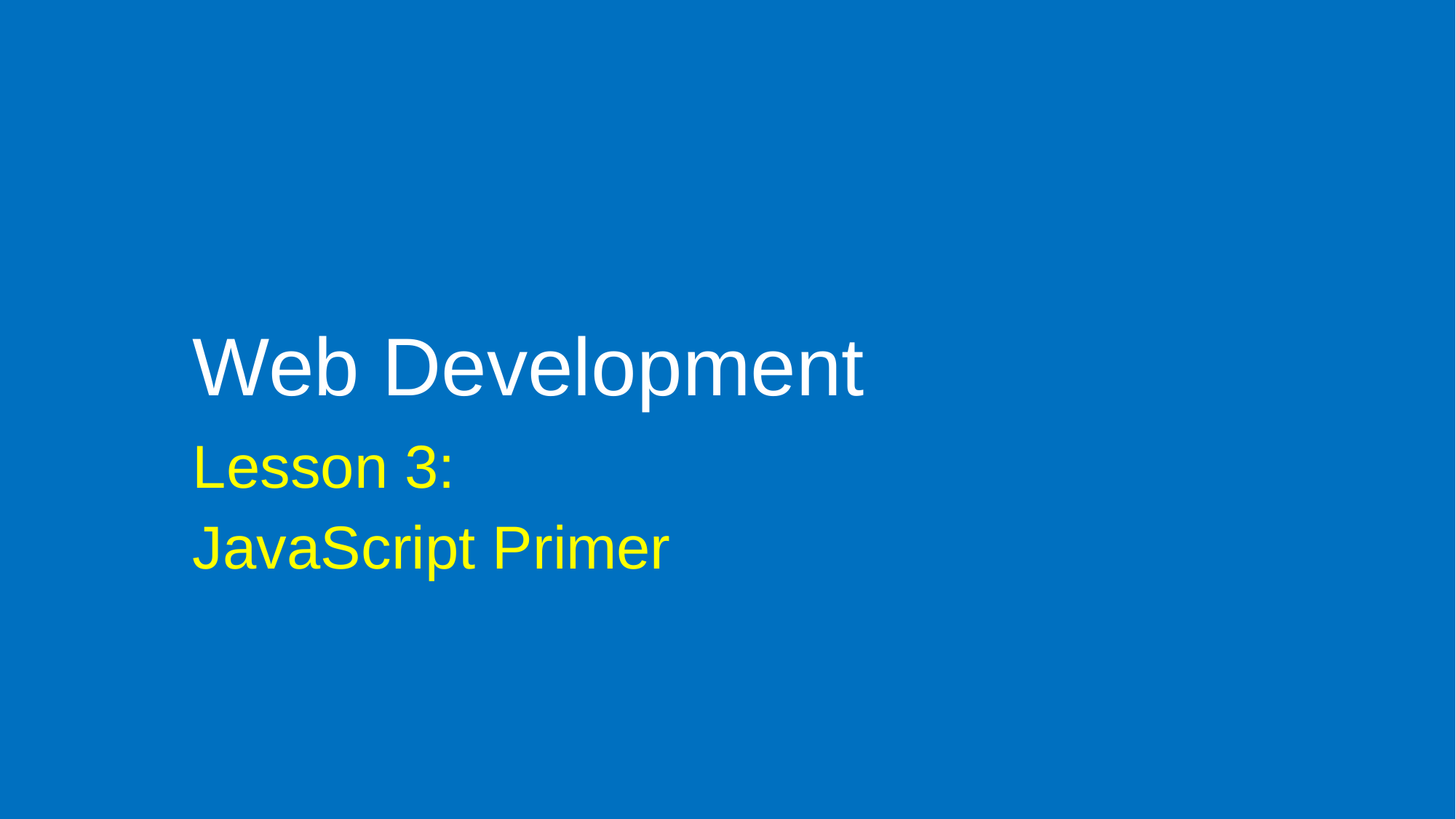

# Web Development
Lesson 3:
JavaScript Primer